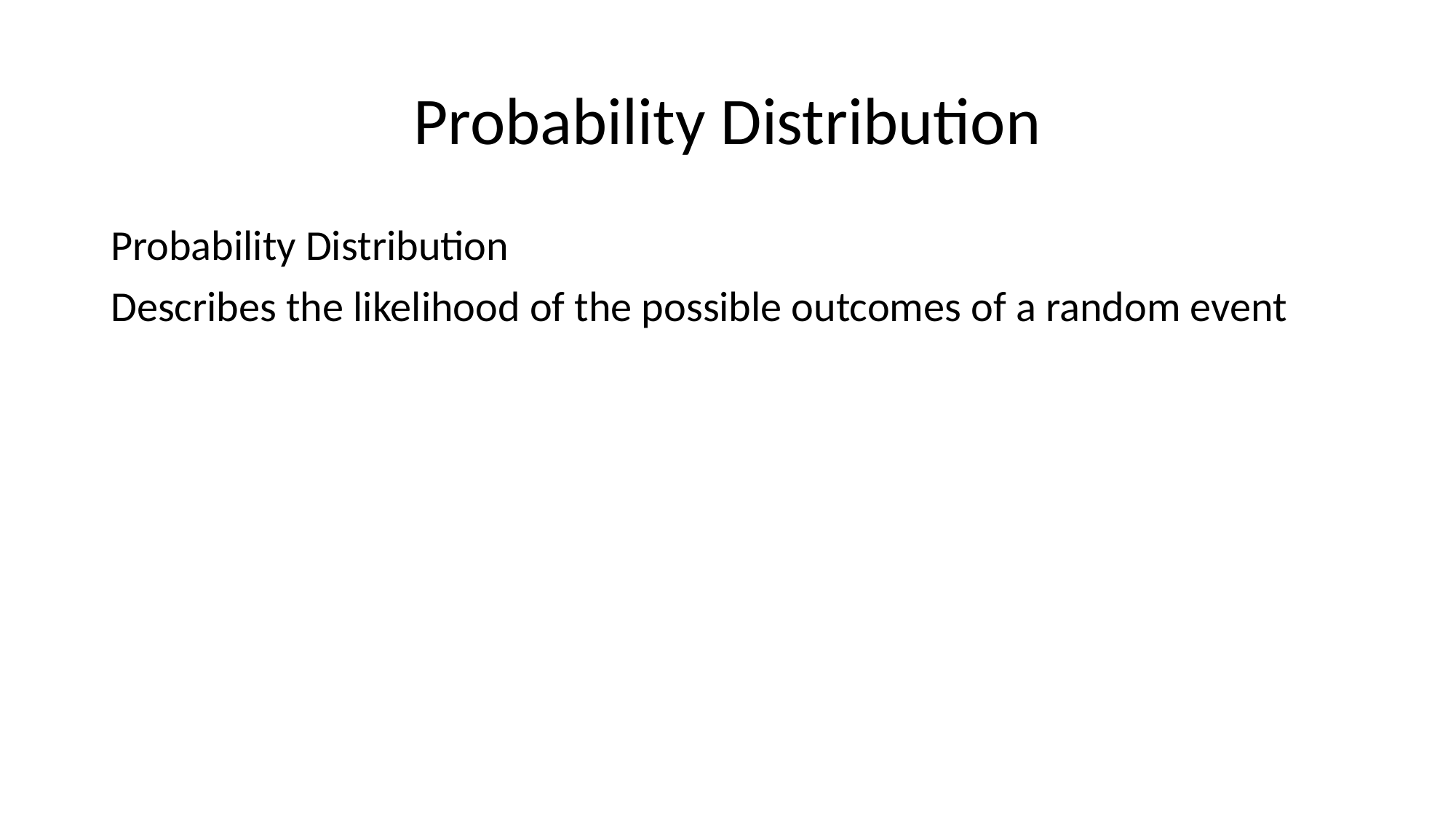

# Probability Distribution
Probability Distribution
Describes the likelihood of the possible outcomes of a random event